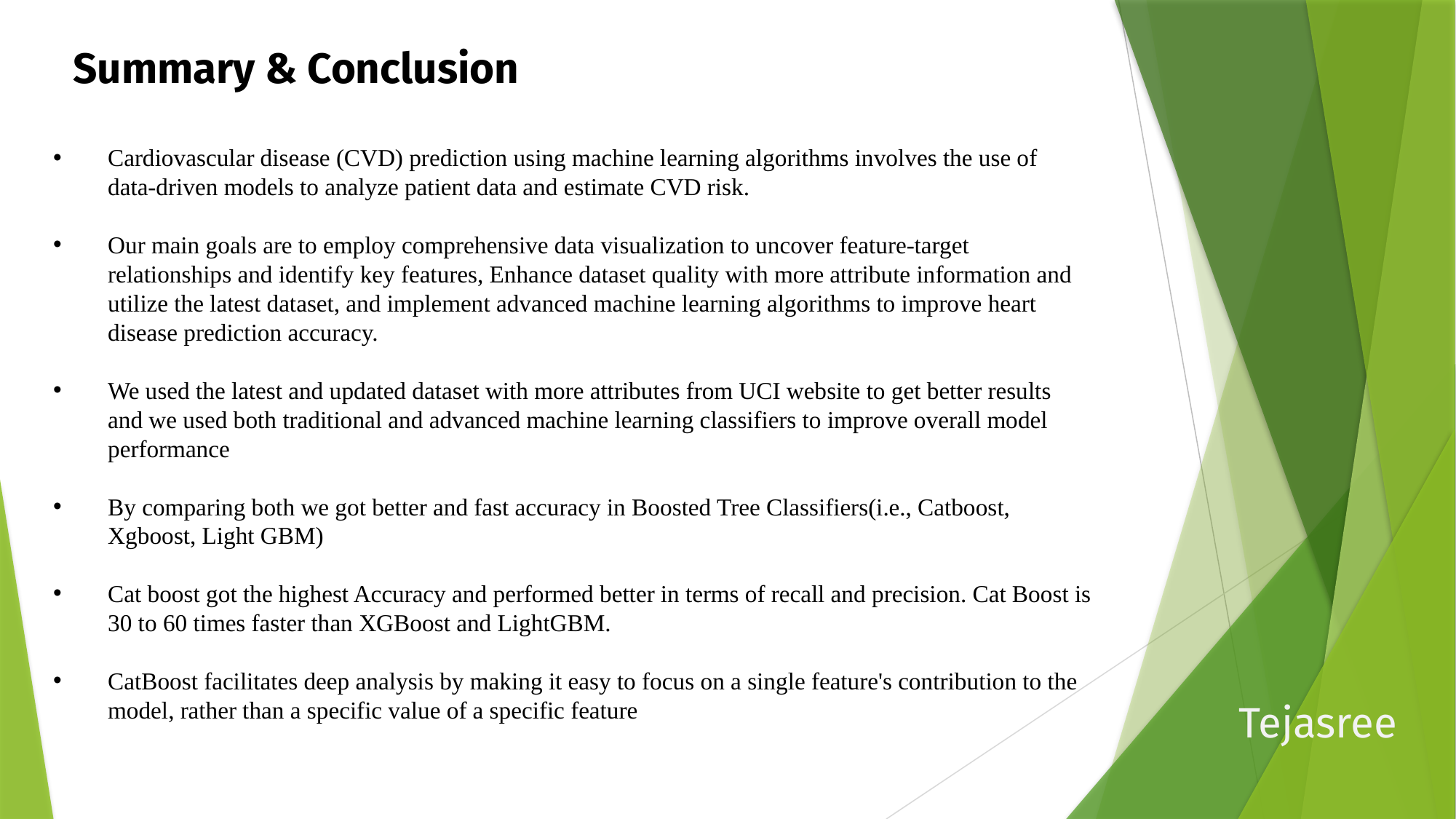

Summary & Conclusion

Cardiovascular disease (CVD) prediction using machine learning algorithms involves the use of data-driven models to analyze patient data and estimate CVD risk.

Our main goals are to employ comprehensive data visualization to uncover feature-target relationships and identify key features, Enhance dataset quality with more attribute information and utilize the latest dataset, and implement advanced machine learning algorithms to improve heart disease prediction accuracy.

We used the latest and updated dataset with more attributes from UCI website to get better results and we used both traditional and advanced machine learning classifiers to improve overall model performance

By comparing both we got better and fast accuracy in Boosted Tree Classifiers(i.e., Catboost, Xgboost, Light GBM)

Cat boost got the highest Accuracy and performed better in terms of recall and precision. Cat Boost is 30 to 60 times faster than XGBoost and LightGBM.

CatBoost facilitates deep analysis by making it easy to focus on a single feature's contribution to the model, rather than a specific value of a specific feature

Tejasree